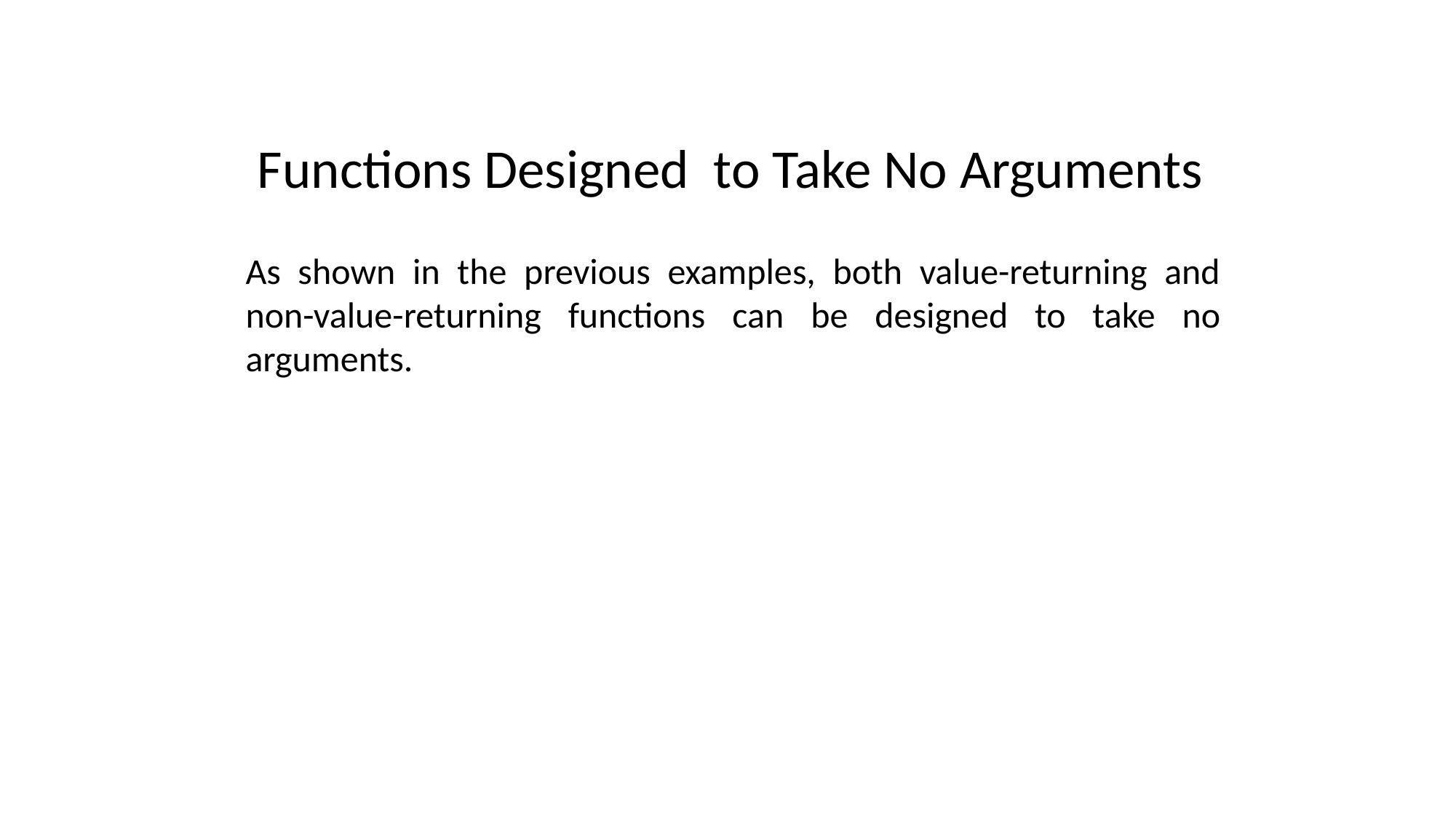

# Functions Designed  to Take No Arguments
As shown in the previous examples, both value-returning and non-value-returning functions can be designed to take no arguments.